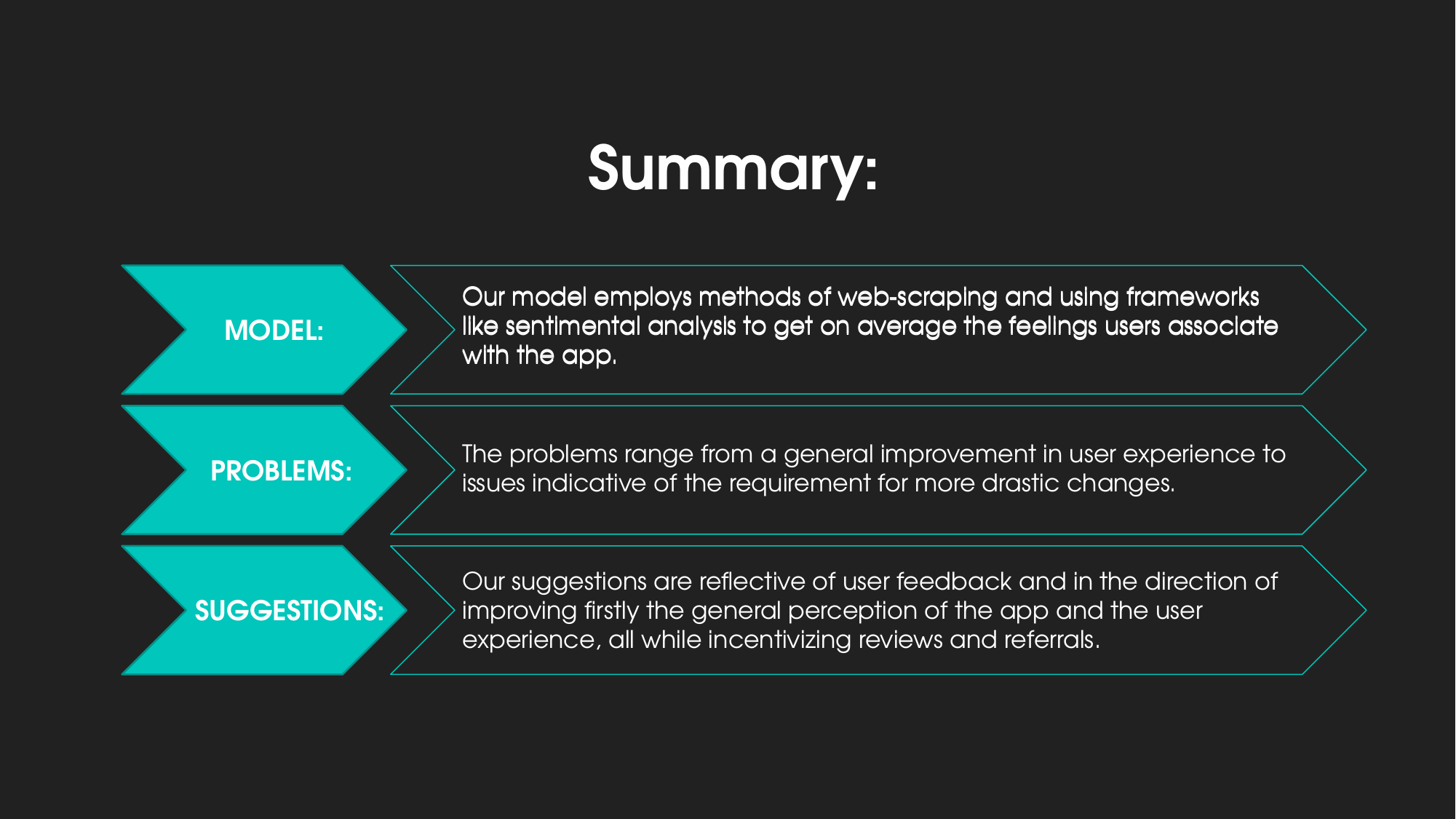

Summary:

Our model employs methods of web-scraping and using frameworks like sentimental analysis to get on average the feelings users associate with the app.
Our model employs methods of web-scraping and using frameworks like sentimental analysis to get on average the feelings users associate with the app.
MODEL:

The problems range from a general improvement in user experience to issues indicative of the requirement for more drastic changes.
  PROBLEMS:

Our suggestions are reflective of user feedback and in the direction of improving firstly the general perception of the app and the user experience, all while incentivizing reviews and referrals.
SUGGESTIONS: